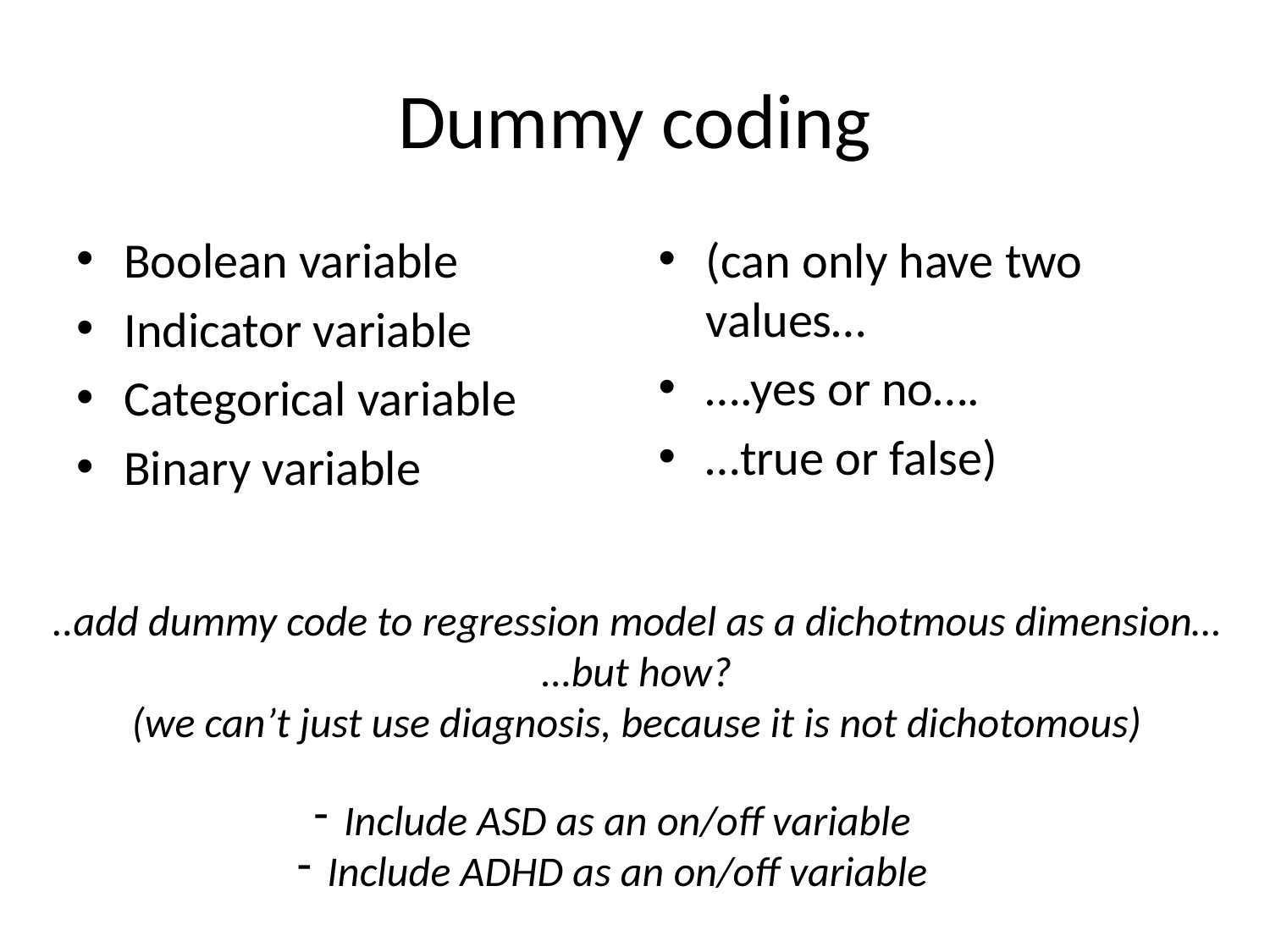

# Dummy coding
Boolean variable
Indicator variable
Categorical variable
Binary variable
(can only have two values…
….yes or no….
…true or false)
..add dummy code to regression model as a dichotmous dimension…
…but how?
(we can’t just use diagnosis, because it is not dichotomous)
Include ASD as an on/off variable
Include ADHD as an on/off variable